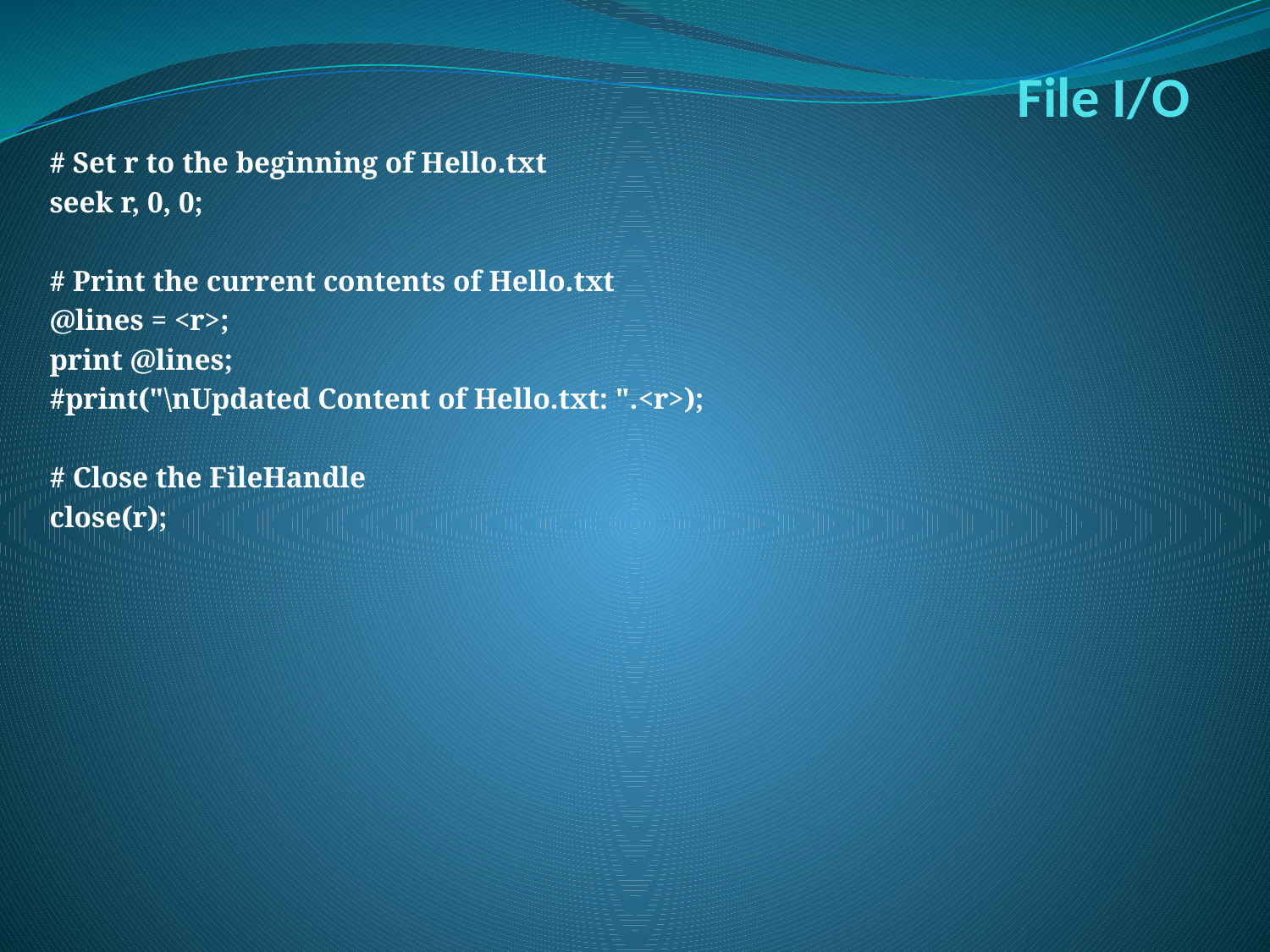

# File I/O
# Set r to the beginning of Hello.txt
seek r, 0, 0;

# Print the current contents of Hello.txt
@lines = <r>;
print @lines;
#print("\nUpdated Content of Hello.txt: ".<r>);

# Close the FileHandle
close(r);